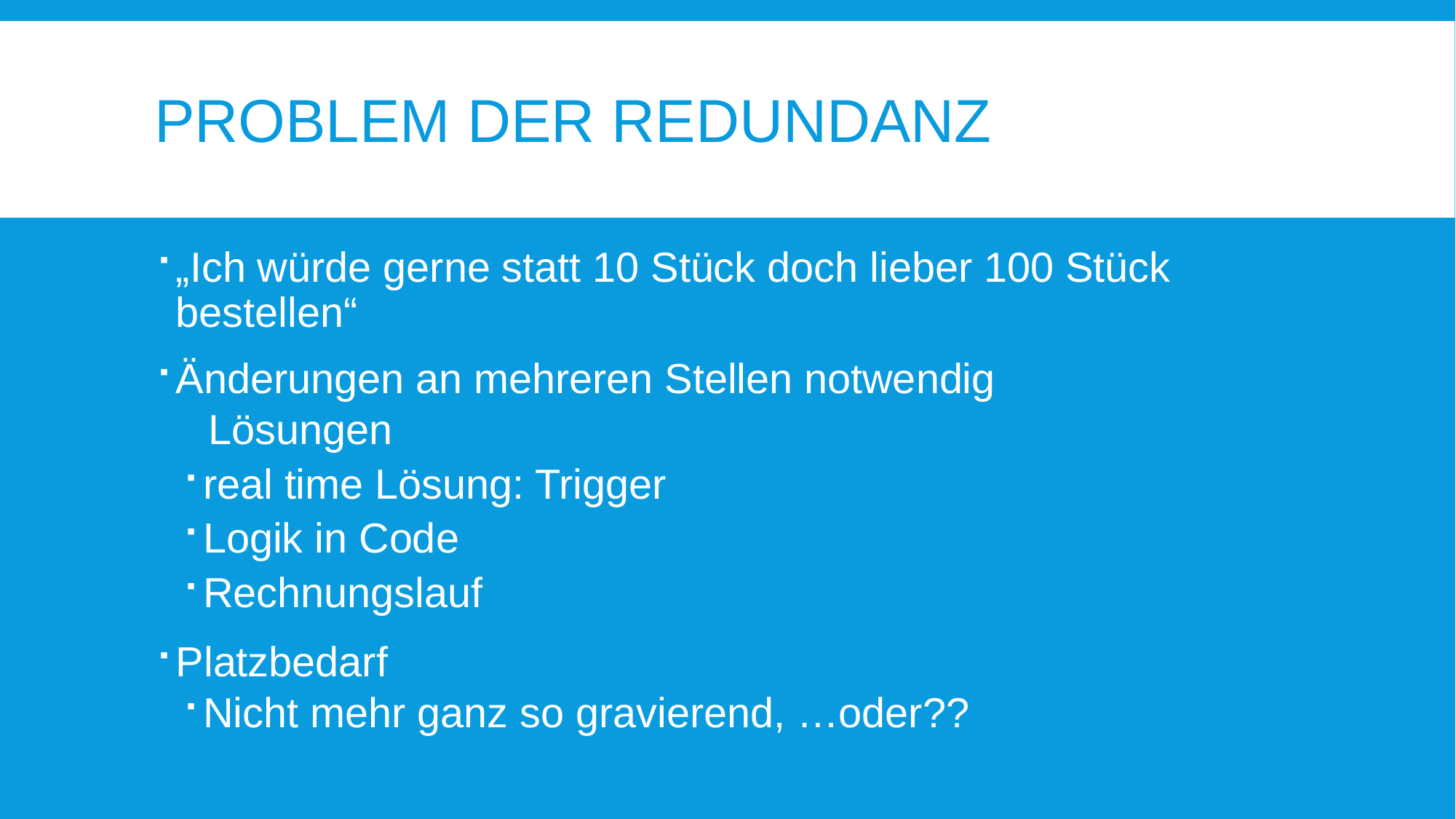

# Problem der Redundanz
„Ich würde gerne statt 10 Stück doch lieber 100 Stück bestellen“
Änderungen an mehreren Stellen notwendig
Lösungen
real time Lösung: Trigger
Logik in Code
Rechnungslauf
Platzbedarf
Nicht mehr ganz so gravierend, …oder??